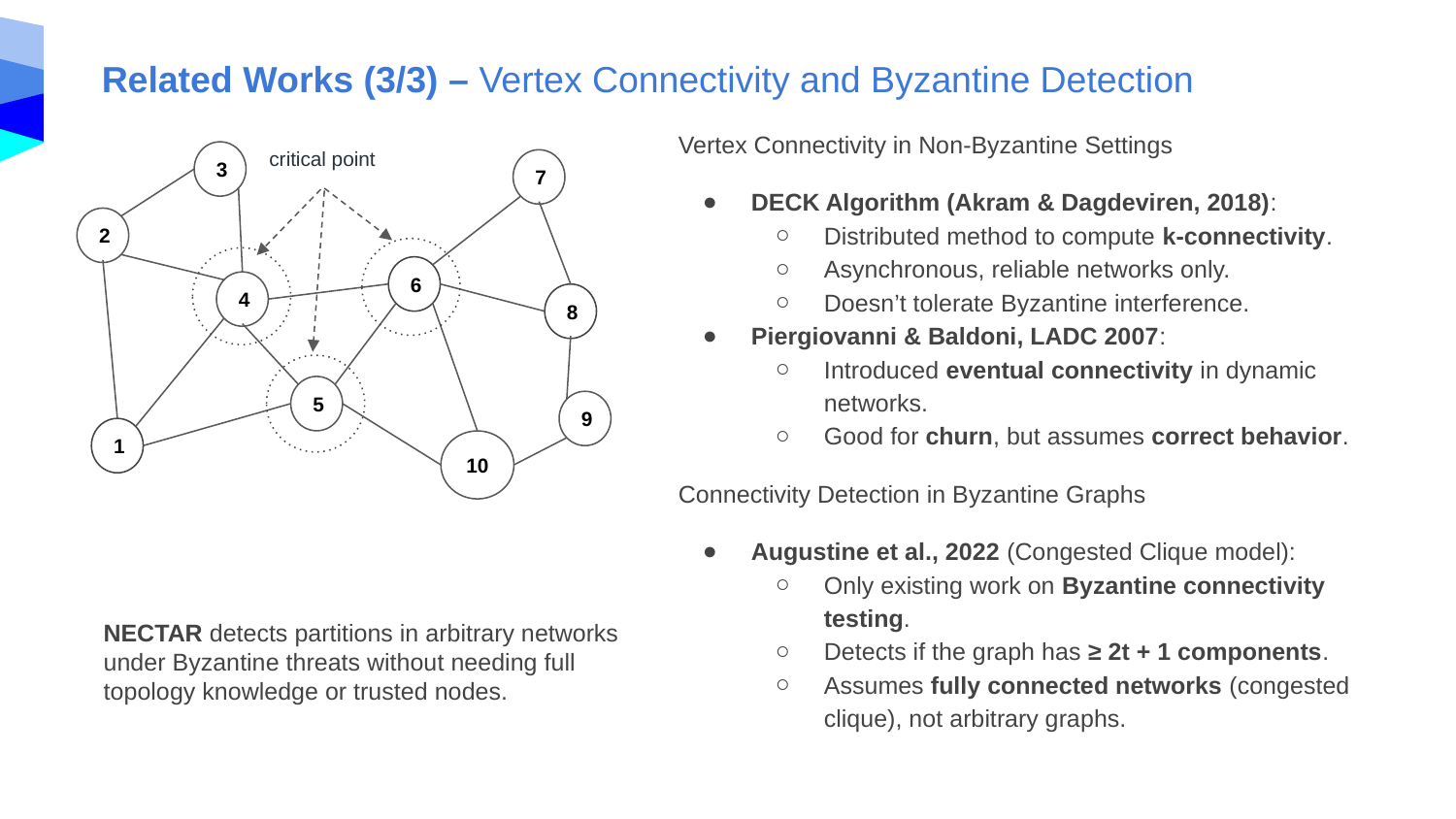

Related Works (3/3) – Vertex Connectivity and Byzantine Detection

Vertex Connectivity in Non-Byzantine Settings
DECK Algorithm (Akram & Dagdeviren, 2018):
Distributed method to compute k-connectivity.
Asynchronous, reliable networks only.
Doesn’t tolerate Byzantine interference.
Piergiovanni & Baldoni, LADC 2007:
Introduced eventual connectivity in dynamic networks.
Good for churn, but assumes correct behavior.
Connectivity Detection in Byzantine Graphs
Augustine et al., 2022 (Congested Clique model):
Only existing work on Byzantine connectivity testing.
Detects if the graph has ≥ 2t + 1 components.
Assumes fully connected networks (congested clique), not arbitrary graphs.

critical point
3
7
2

6
4
8

5
9
1
10
NECTAR detects partitions in arbitrary networks under Byzantine threats without needing full topology knowledge or trusted nodes.